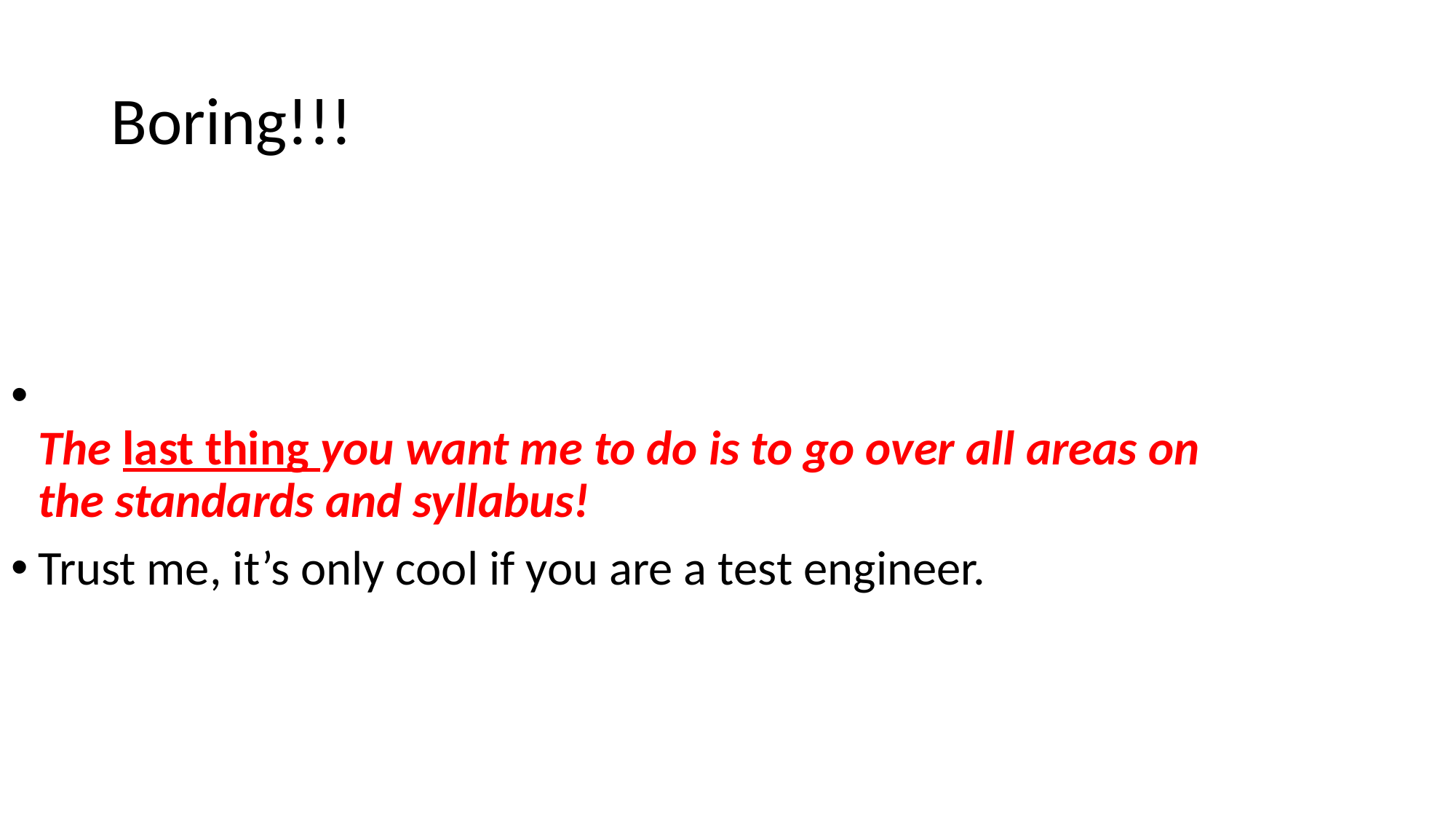

# Boring!!!

The last thing you want me to do is to go over all areas on the standards and syllabus!
Trust me, it’s only cool if you are a test engineer.